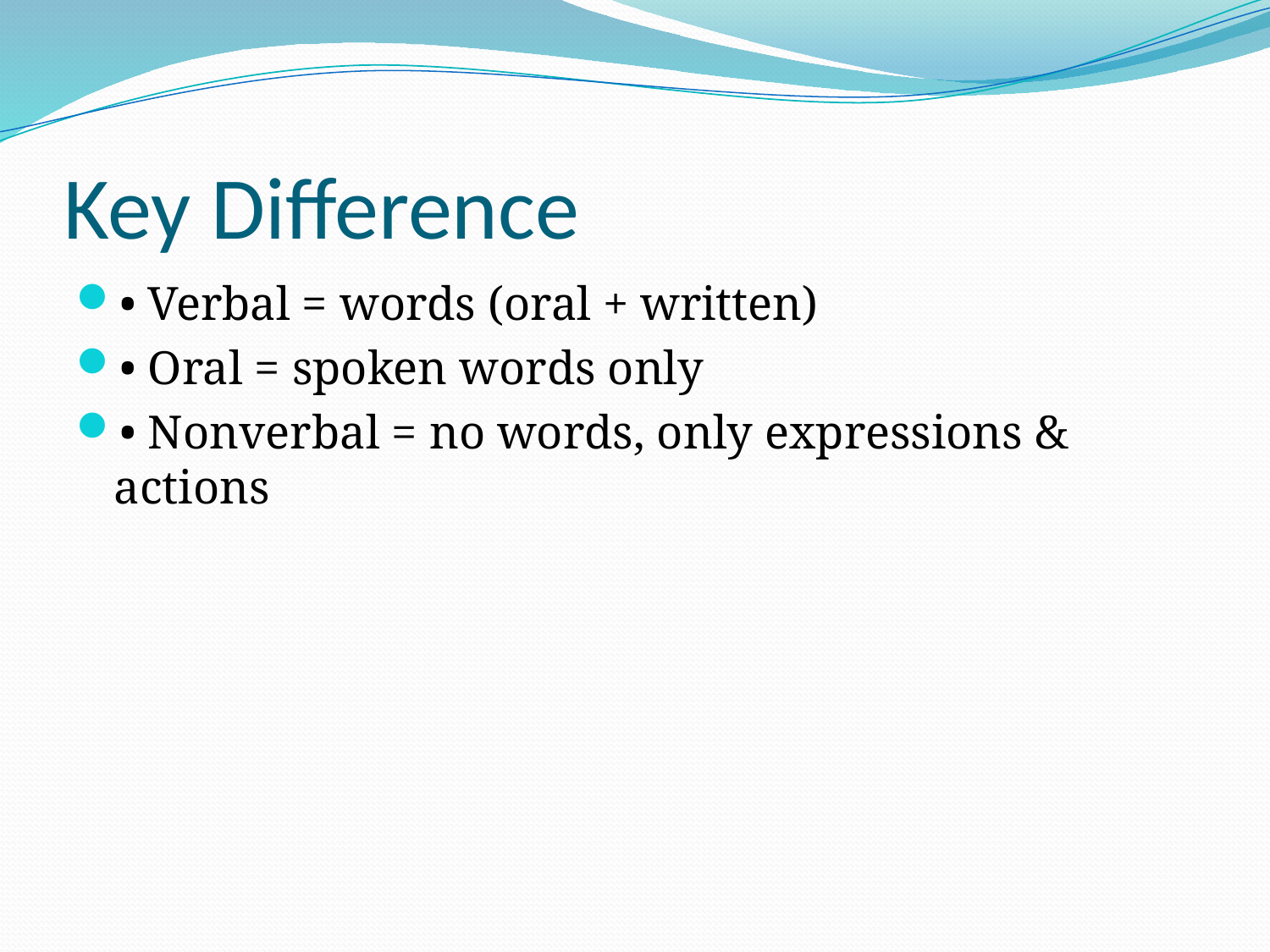

# Key Difference
• Verbal = words (oral + written)
• Oral = spoken words only
• Nonverbal = no words, only expressions & actions